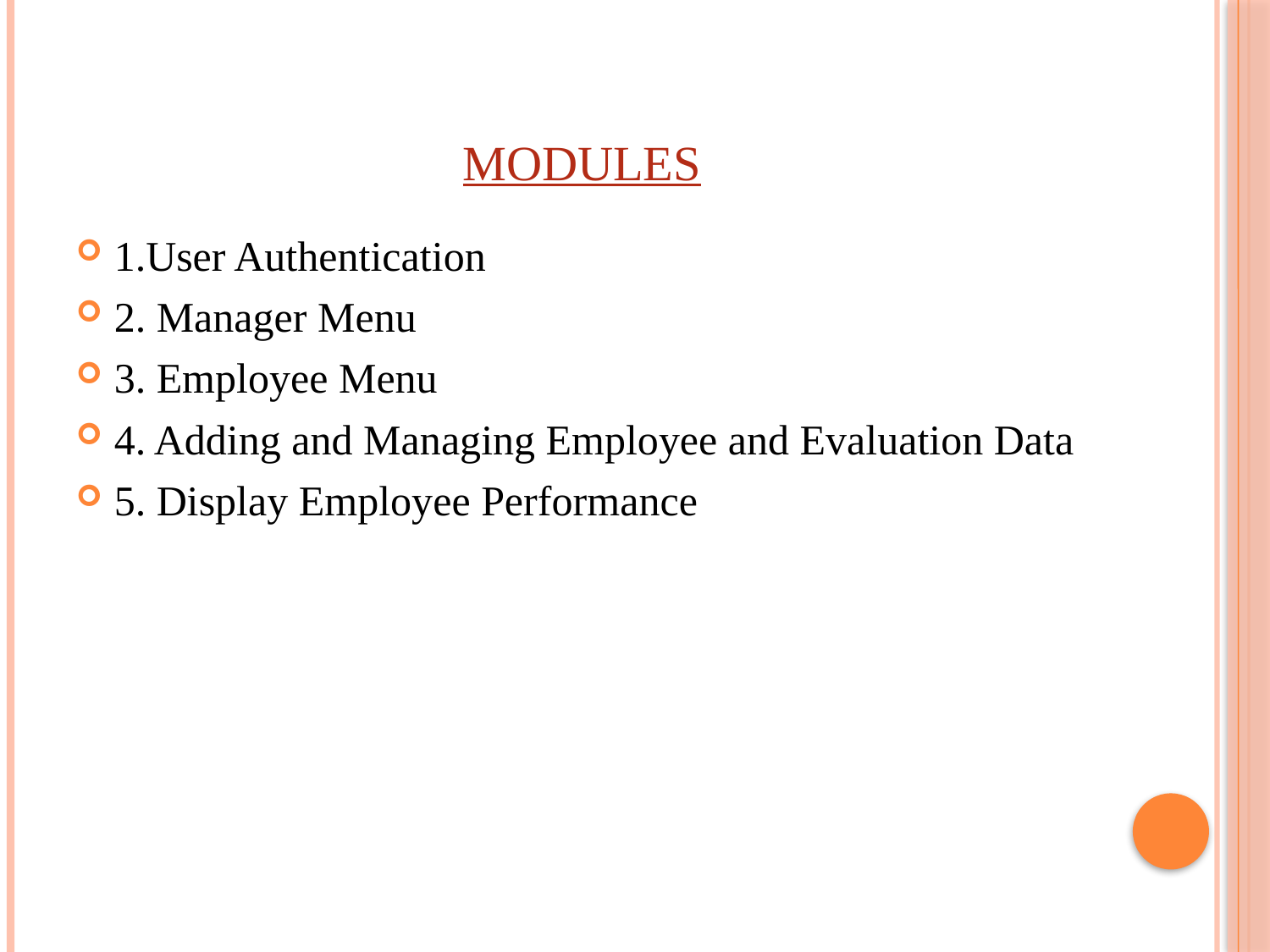

# Modules
1.User Authentication
2. Manager Menu
3. Employee Menu
4. Adding and Managing Employee and Evaluation Data
5. Display Employee Performance